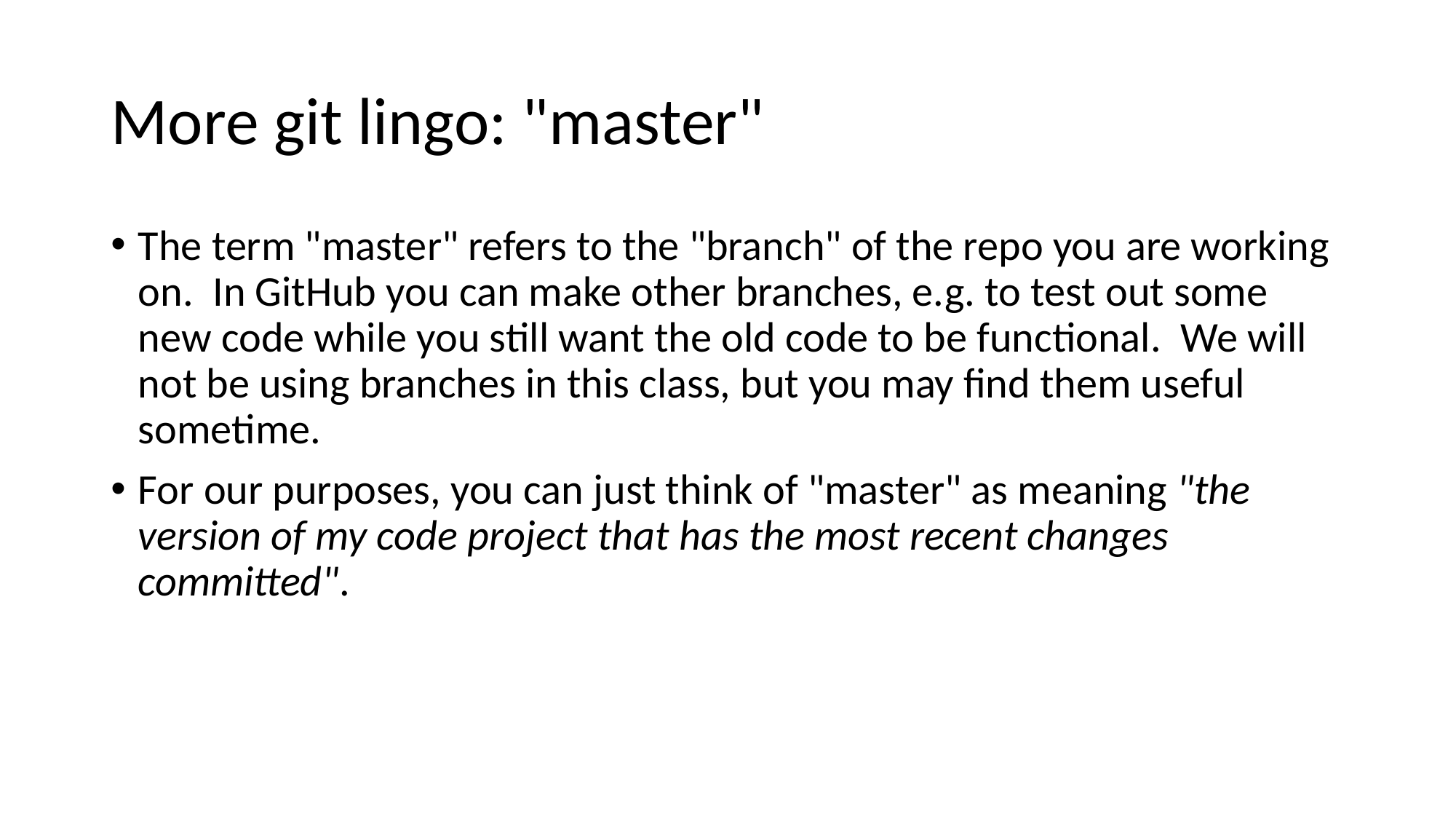

# More git lingo: "master"
The term "master" refers to the "branch" of the repo you are working on.  In GitHub you can make other branches, e.g. to test out some new code while you still want the old code to be functional.  We will not be using branches in this class, but you may find them useful sometime.
For our purposes, you can just think of "master" as meaning "the version of my code project that has the most recent changes committed".